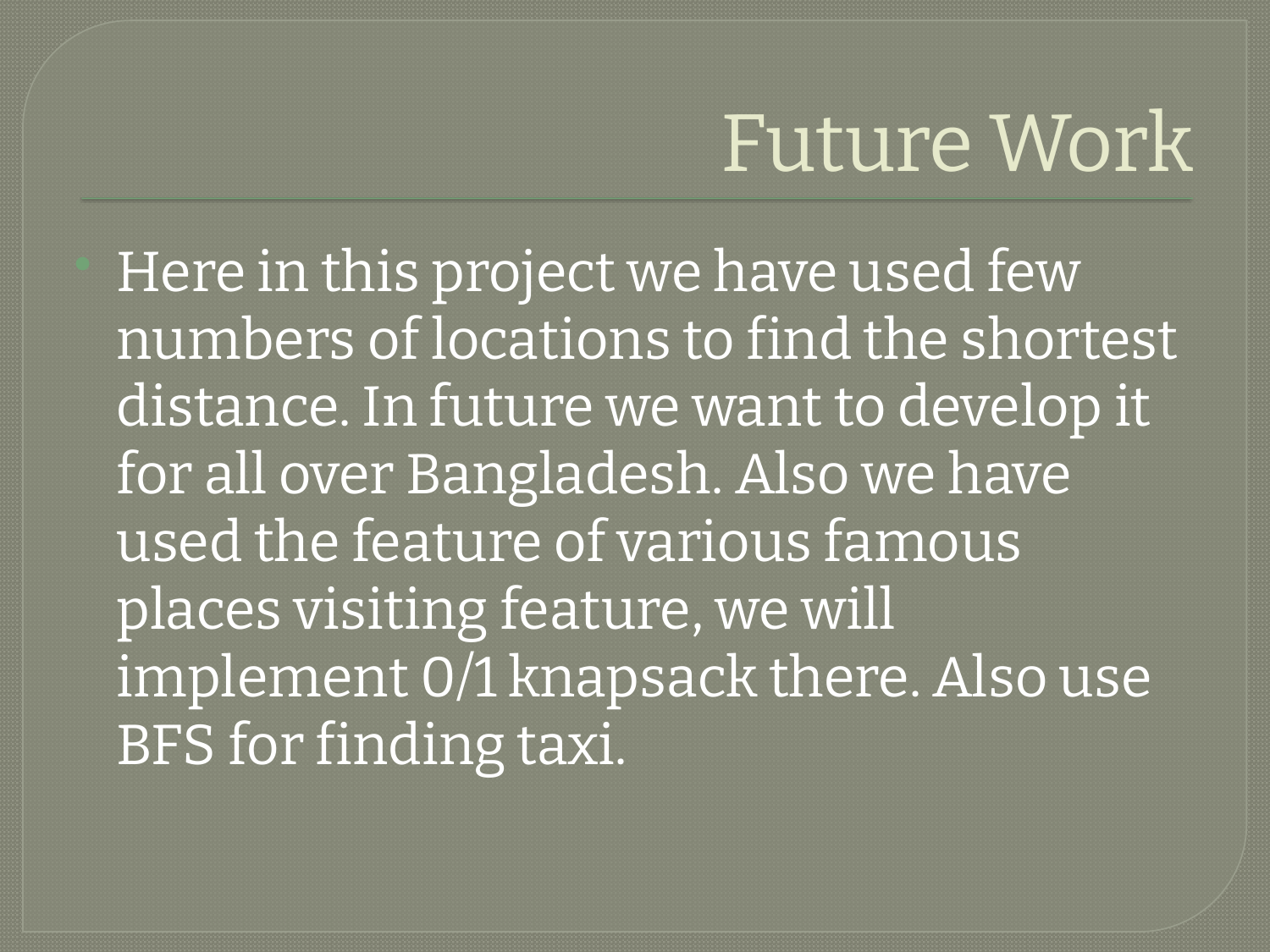

# Future Work
Here in this project we have used few numbers of locations to find the shortest distance. In future we want to develop it for all over Bangladesh. Also we have used the feature of various famous places visiting feature, we will implement 0/1 knapsack there. Also use BFS for finding taxi.